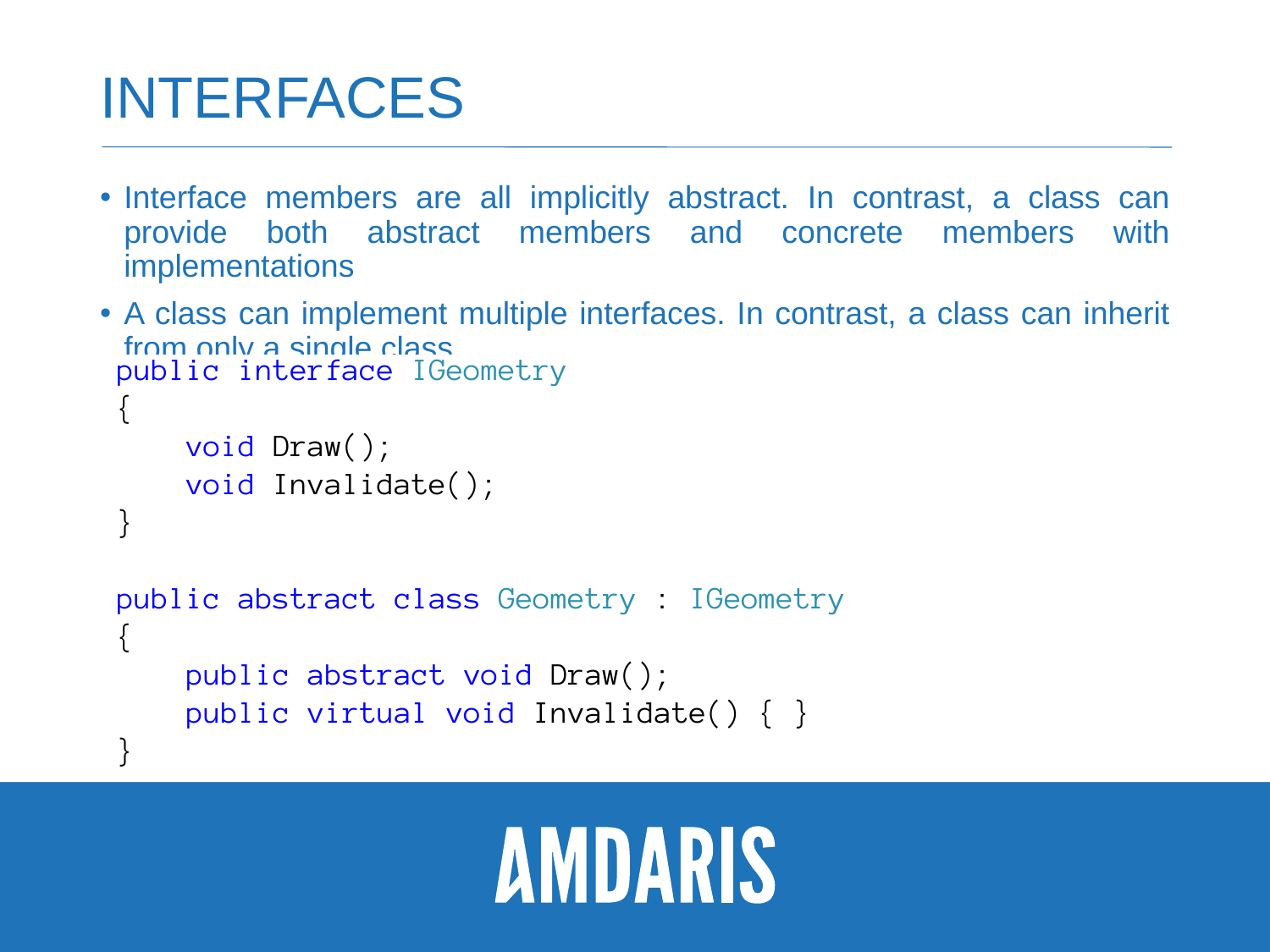

# Interfaces
Interface members are all implicitly abstract. In contrast, a class can provide both abstract members and concrete members with implementations
A class can implement multiple interfaces. In contrast, a class can inherit from only a single class

public interface IGeometry
{
    void Draw();
    void Invalidate();
}

public abstract class Geometry : IGeometry
{
    public abstract void Draw();
    public virtual void Invalidate() { }
}